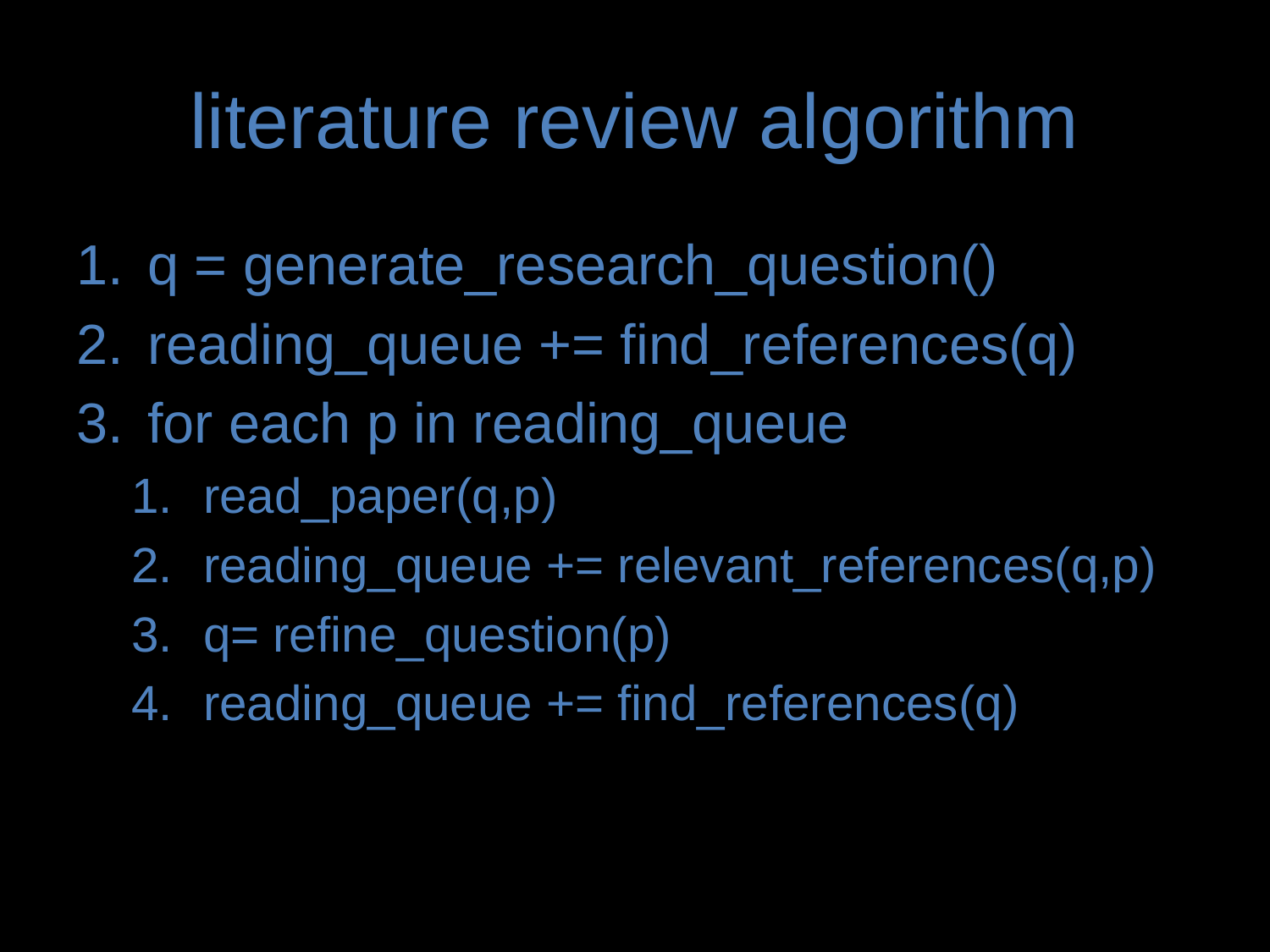

# literature review algorithm
q = generate_research_question()
reading_queue += find_references(q)
for each p in reading_queue
read_paper(q,p)
reading_queue += relevant_references(q,p)
q= refine_question(p)
reading_queue += find_references(q)